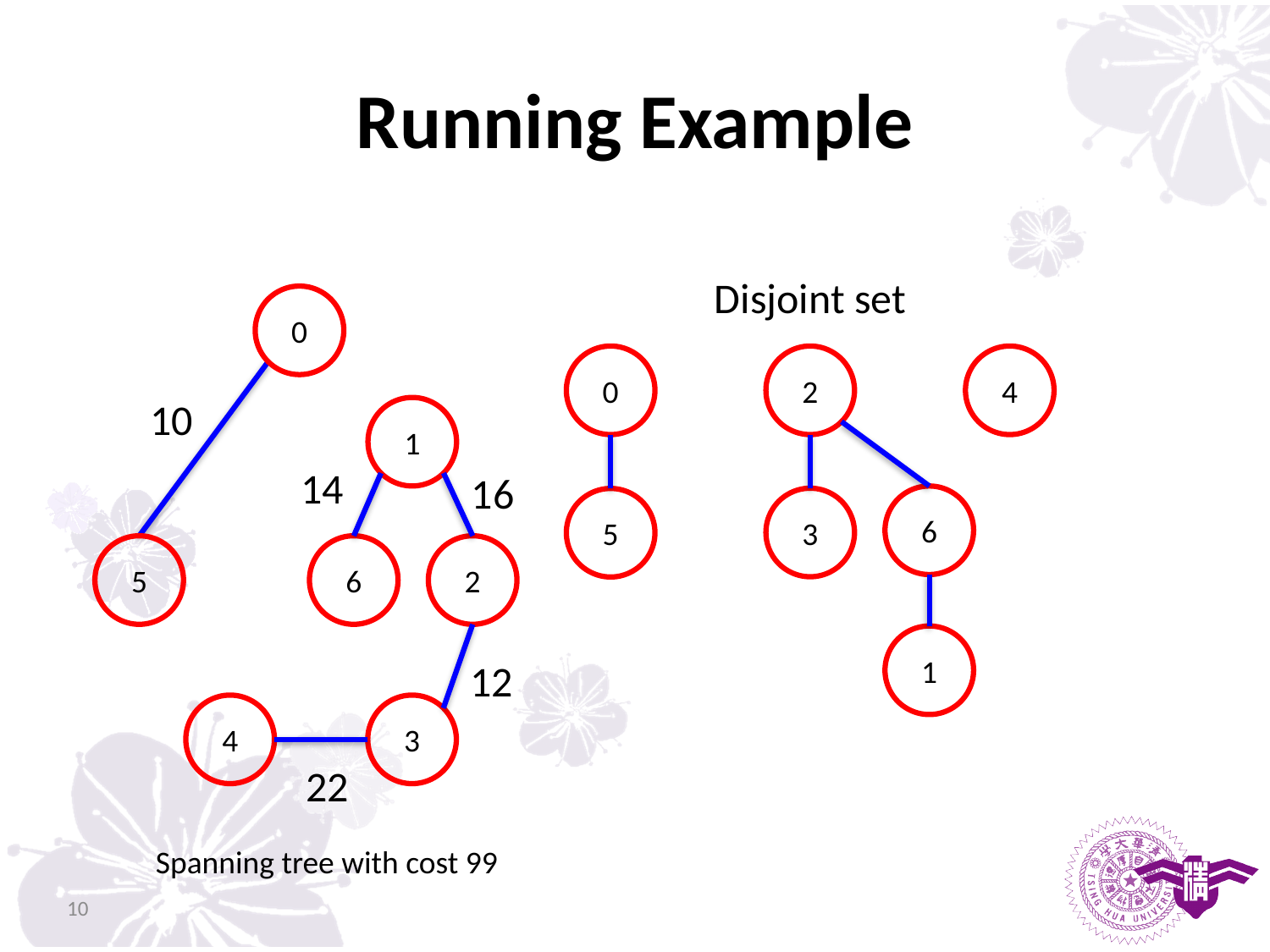

# Running Example
Disjoint set
0
0
2
4
10
1
14
16
6
3
5
5
6
2
1
12
4
3
22
Spanning tree with cost 99
10